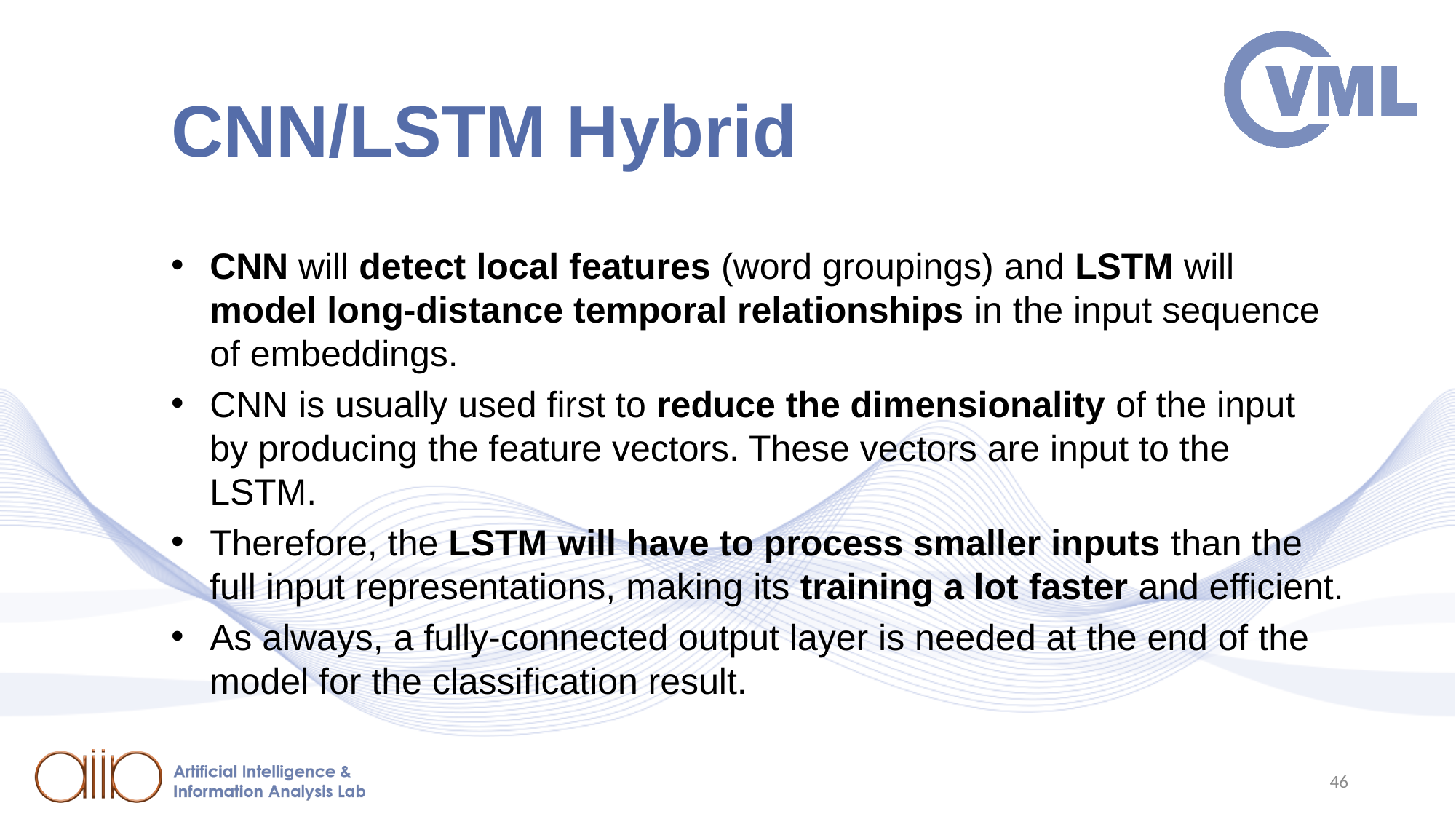

# CNN/LSTM Hybrid
CNN will detect local features (word groupings) and LSTM will model long-distance temporal relationships in the input sequence of embeddings.
CNN is usually used first to reduce the dimensionality of the input by producing the feature vectors. These vectors are input to the LSTM.
Therefore, the LSTM will have to process smaller inputs than the full input representations, making its training a lot faster and efficient.
As always, a fully-connected output layer is needed at the end of the model for the classification result.
46